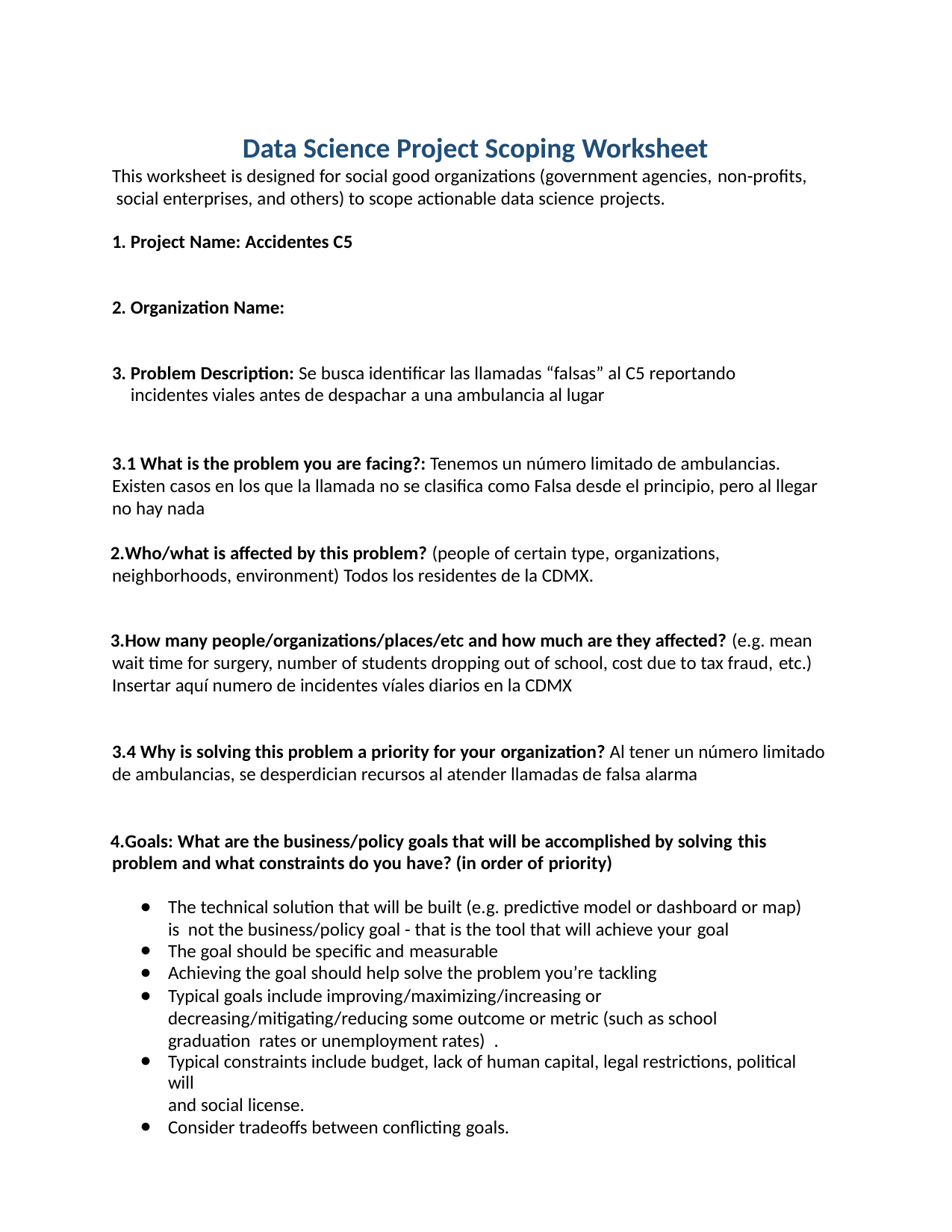

Data Science Project Scoping Worksheet
This worksheet is designed for social good organizations (government agencies, non-profits,  social enterprises, and others) to scope actionable data science projects.

Project Name: Accidentes C5

Organization Name:

Problem Description: Se busca identificar las llamadas “falsas” al C5 reportando incidentes viales antes de despachar a una ambulancia al lugar

3.1 What is the problem you are facing?: Tenemos un número limitado de ambulancias. Existen casos en los que la llamada no se clasifica como Falsa desde el principio, pero al llegar no hay nada
Who/what is affected by this problem? (people of certain type, organizations,  neighborhoods, environment) Todos los residentes de la CDMX.

How many people/organizations/places/etc and how much are they affected? (e.g. mean  wait time for surgery, number of students dropping out of school, cost due to tax fraud, etc.)
Insertar aquí numero de incidentes víales diarios en la CDMX
3.4 Why is solving this problem a priority for your organization? Al tener un número limitado de ambulancias, se desperdician recursos al atender llamadas de falsa alarma
Goals: What are the business/policy goals that will be accomplished by solving this  problem and what constraints do you have? (in order of priority)

The technical solution that will be built (e.g. predictive model or dashboard or map) is  not the business/policy goal - that is the tool that will achieve your goal
The goal should be specific and measurable
Achieving the goal should help solve the problem you’re tackling
Typical goals include improving/maximizing/increasing or  decreasing/mitigating/reducing some outcome or metric (such as school graduation  rates or unemployment rates) .
Typical constraints include budget, lack of human capital, legal restrictions, political will
and social license.
Consider tradeoffs between conflicting goals.